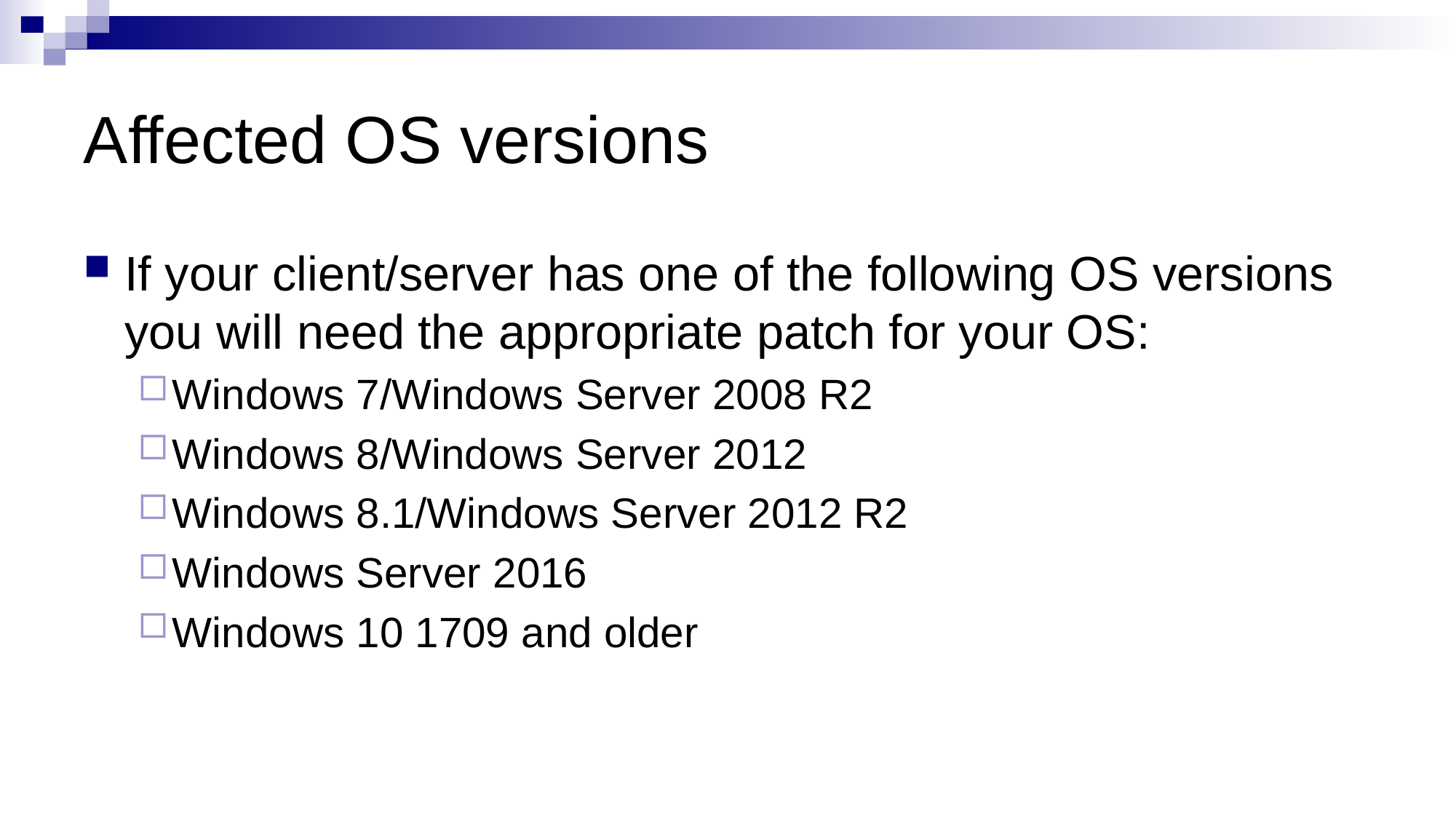

# Affected OS versions
If your client/server has one of the following OS versions you will need the appropriate patch for your OS:
Windows 7/Windows Server 2008 R2
Windows 8/Windows Server 2012
Windows 8.1/Windows Server 2012 R2
Windows Server 2016
Windows 10 1709 and older